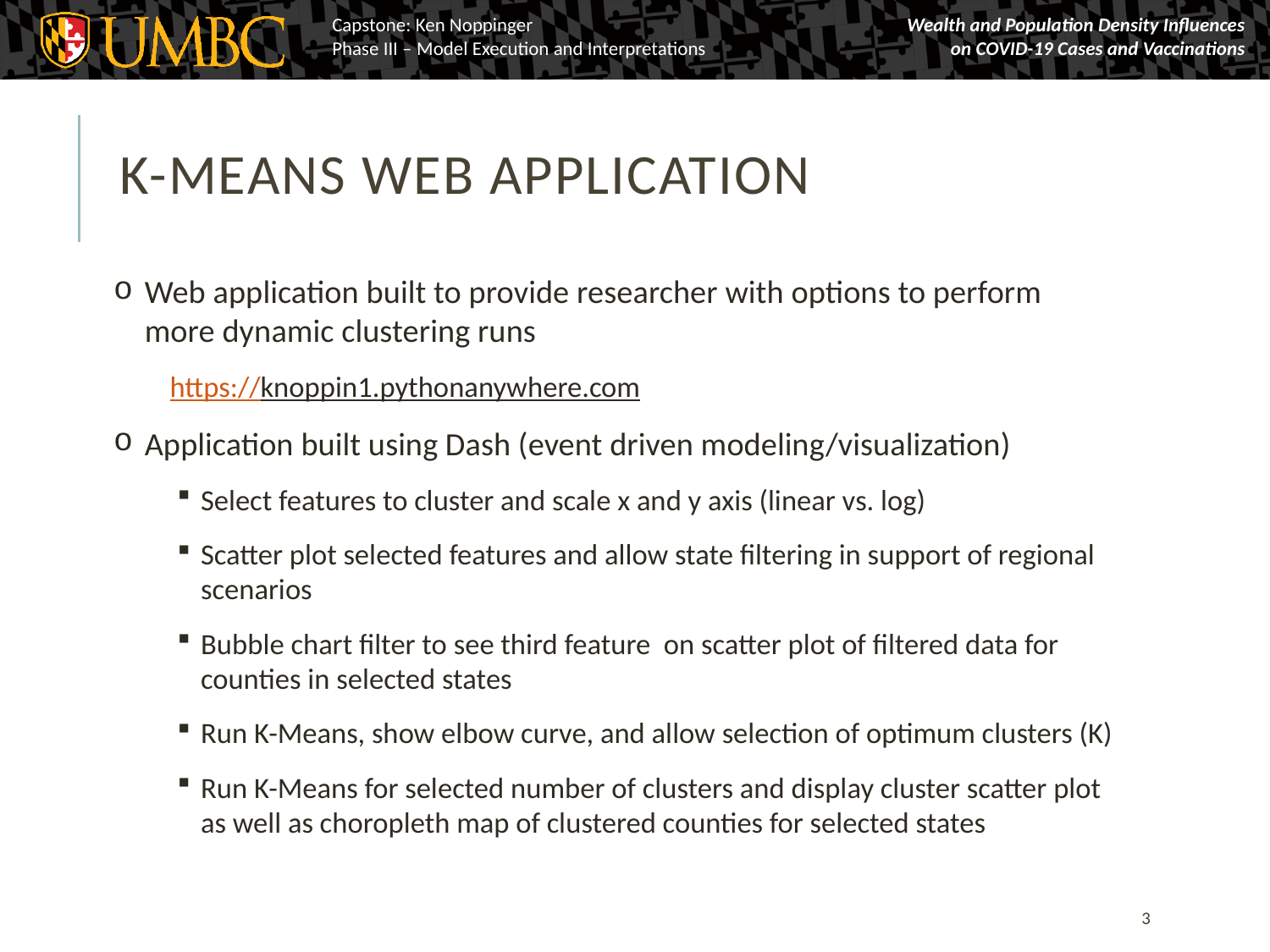

# K-Means web application
Web application built to provide researcher with options to perform more dynamic clustering runs
https://knoppin1.pythonanywhere.com
Application built using Dash (event driven modeling/visualization)
Select features to cluster and scale x and y axis (linear vs. log)
Scatter plot selected features and allow state filtering in support of regional scenarios
Bubble chart filter to see third feature  on scatter plot of filtered data for counties in selected states
Run K-Means, show elbow curve, and allow selection of optimum clusters (K)
Run K-Means for selected number of clusters and display cluster scatter plot as well as choropleth map of clustered counties for selected states

3